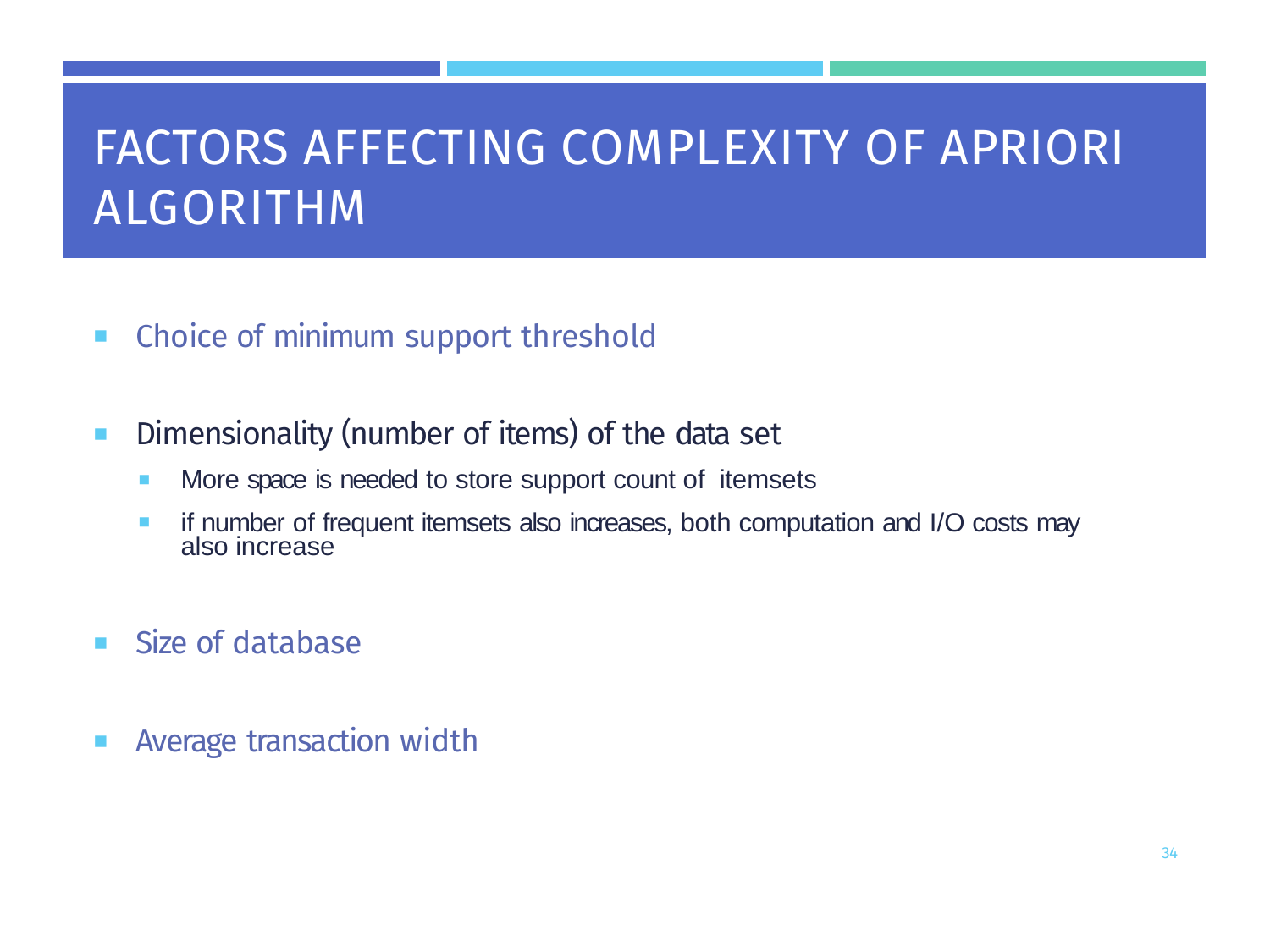

|  |  |  |
| --- | --- | --- |
| FACTORS AFFECTING COMPLEXITY OF APRIORI ALGORITHM |  |  |
Choice of minimum support threshold

Dimensionality (number of items) of the data set
More space is needed to store support count of itemsets
if number of frequent itemsets also increases, both computation and I/O costs may also increase

Size of database

Average transaction width
34